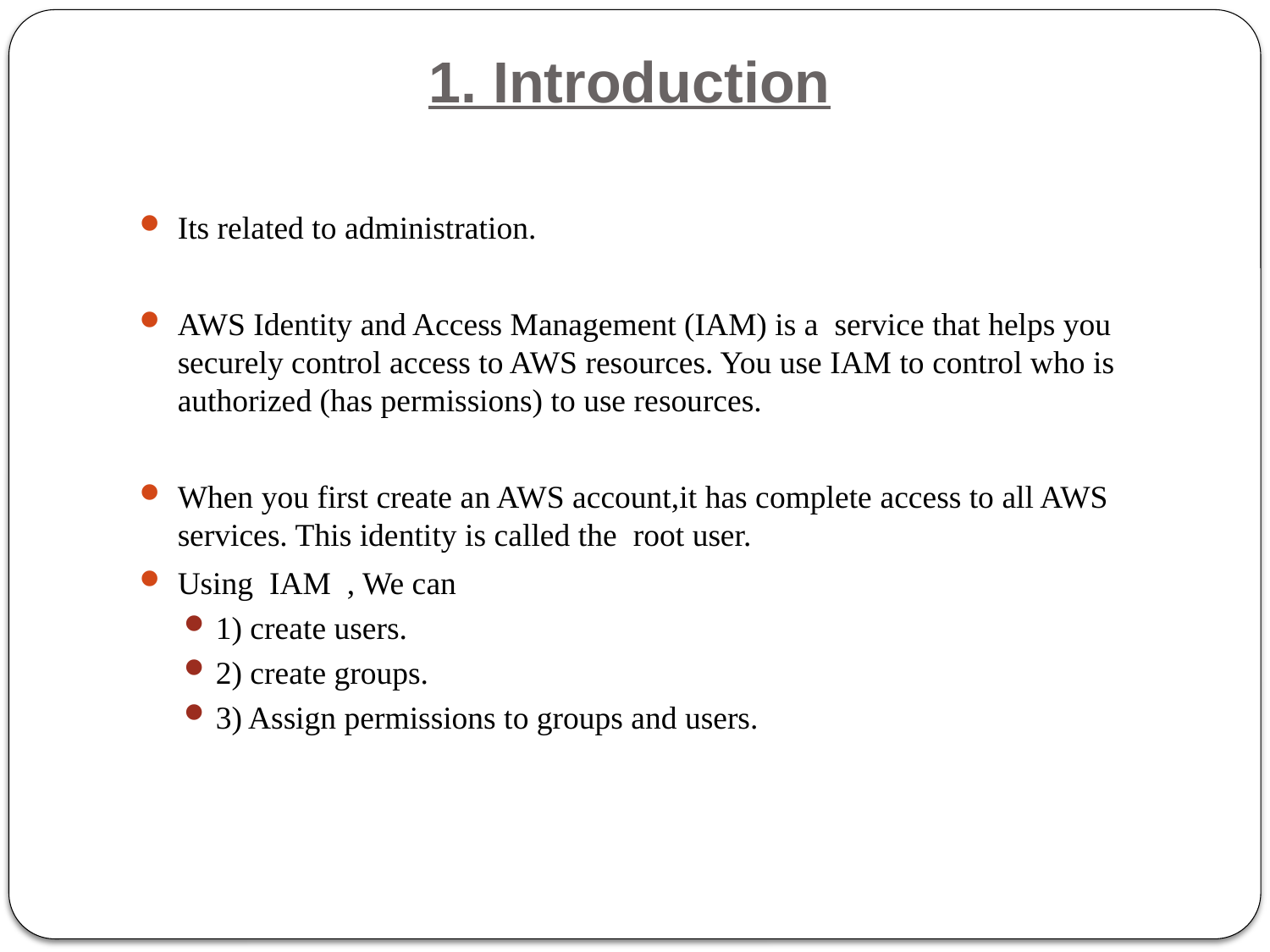

# 1. Introduction
Its related to administration.

AWS Identity and Access Management (IAM) is a  service that helps you securely control access to AWS resources. You use IAM to control who is authorized (has permissions) to use resources.

When you first create an AWS account,it has complete access to all AWS services. This identity is called the  root user.
Using  IAM  , We can
1) create users.
2) create groups.
3) Assign permissions to groups and users.